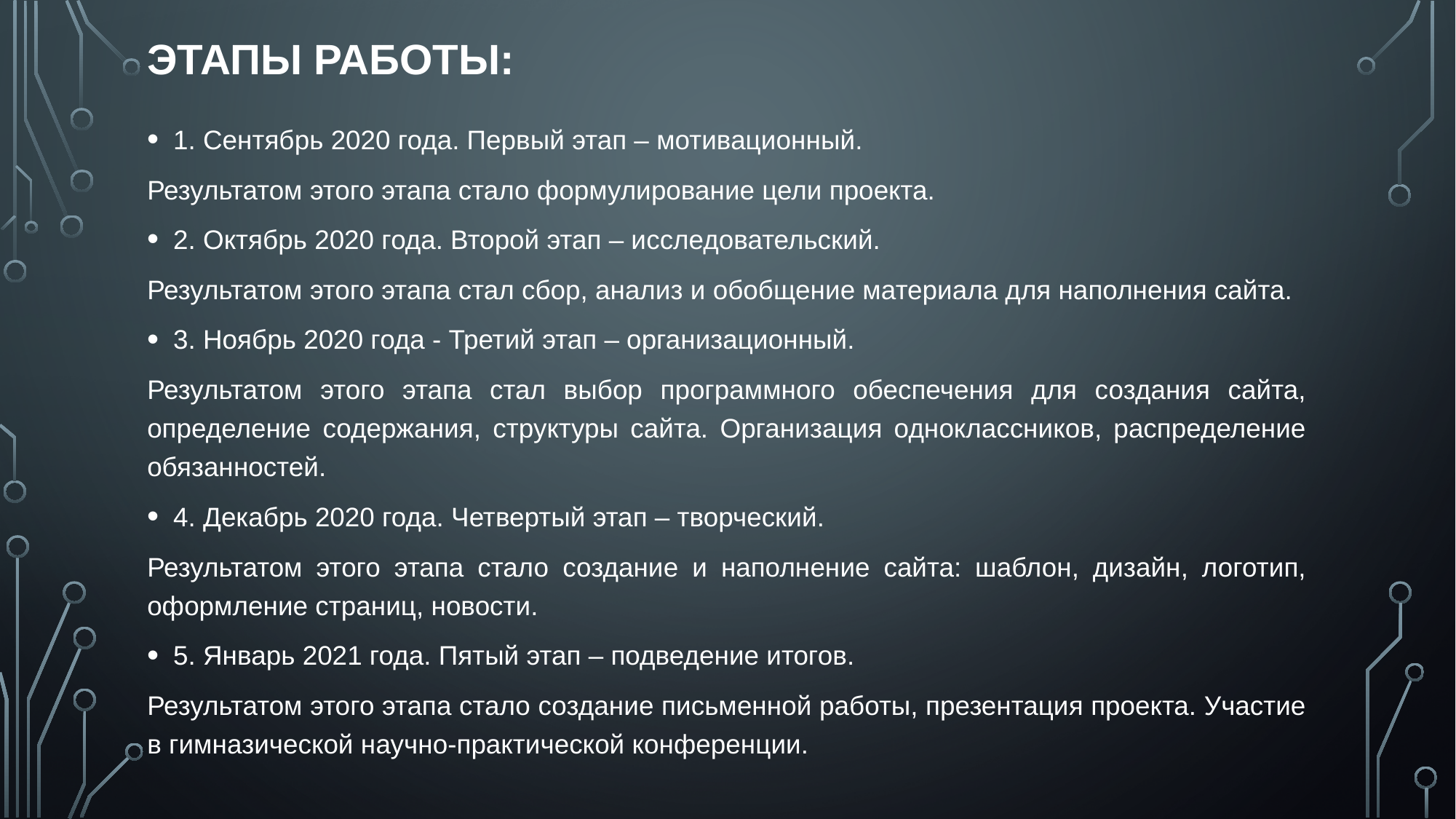

# Этапы работы:
1. Сентябрь 2020 года. Первый этап – мотивационный.
Результатом этого этапа стало формулирование цели проекта.
2. Октябрь 2020 года. Второй этап – исследовательский.
Результатом этого этапа стал сбор, анализ и обобщение материала для наполнения сайта.
3. Ноябрь 2020 года - Третий этап – организационный.
Результатом этого этапа стал выбор программного обеспечения для создания сайта, определение содержания, структуры сайта. Организация одноклассников, распределение обязанностей.
4. Декабрь 2020 года. Четвертый этап – творческий.
Результатом этого этапа стало создание и наполнение сайта: шаблон, дизайн, логотип, оформление страниц, новости.
5. Январь 2021 года. Пятый этап – подведение итогов.
Результатом этого этапа стало создание письменной работы, презентация проекта. Участие в гимназической научно-практической конференции.